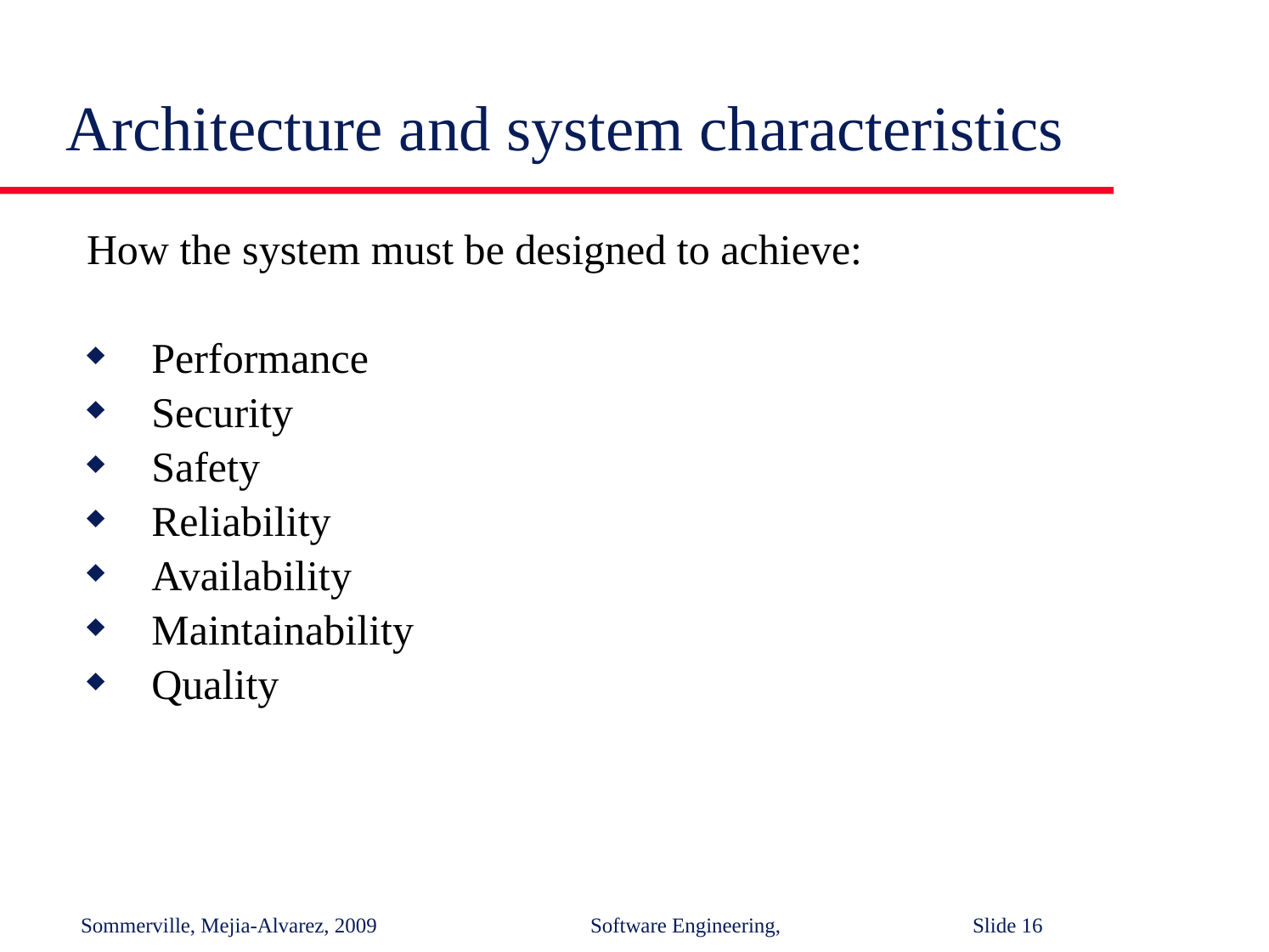

# Architecture and system characteristics
How the system must be designed to achieve:

Performance
Security
Safety
Reliability
Availability
Maintainability
Quality